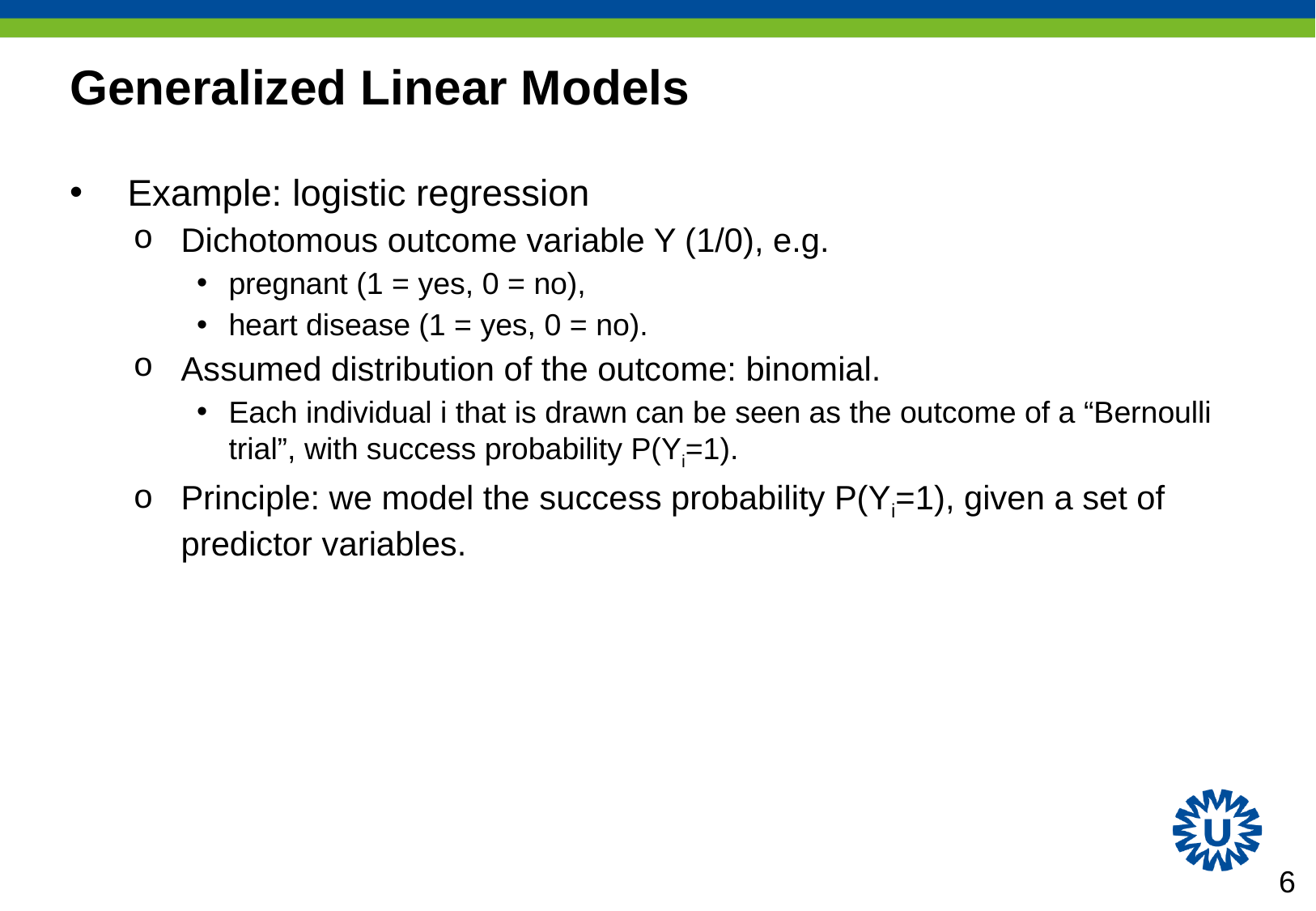

# Generalized Linear Models
 Example: logistic regression
Dichotomous outcome variable Y (1/0), e.g.
pregnant (1 = yes, 0 = no),
heart disease (1 = yes, 0 = no).
Assumed distribution of the outcome: binomial.
Each individual i that is drawn can be seen as the outcome of a “Bernoulli trial”, with success probability P(Yi=1).
Principle: we model the success probability P(Yi=1), given a set of predictor variables.

6